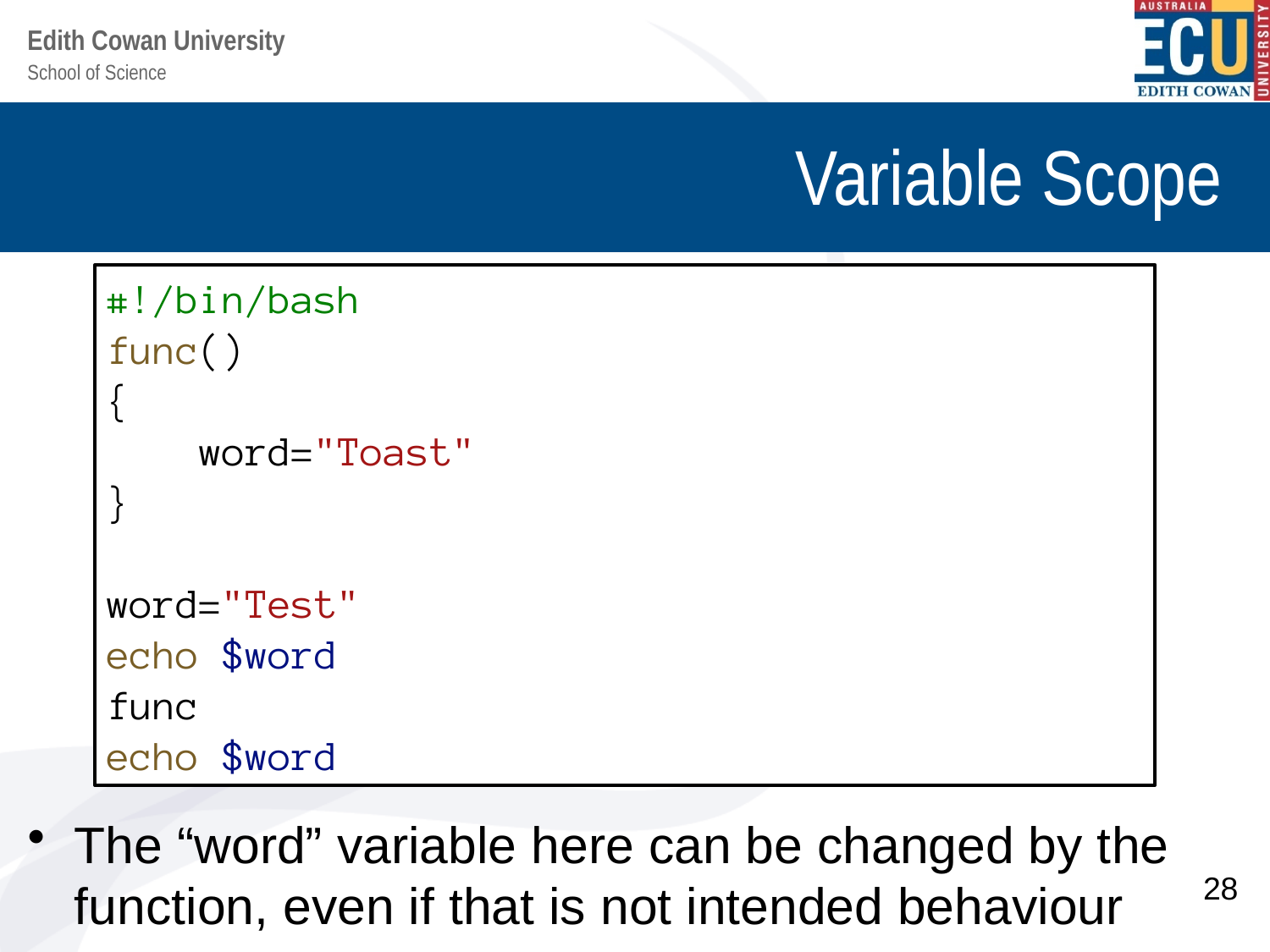

# Variable Scope
#!/bin/bash
func()
{
    word="Toast"
}
word="Test"
echo $word
func
echo $word

The “word” variable here can be changed by the function, even if that is not intended behaviour